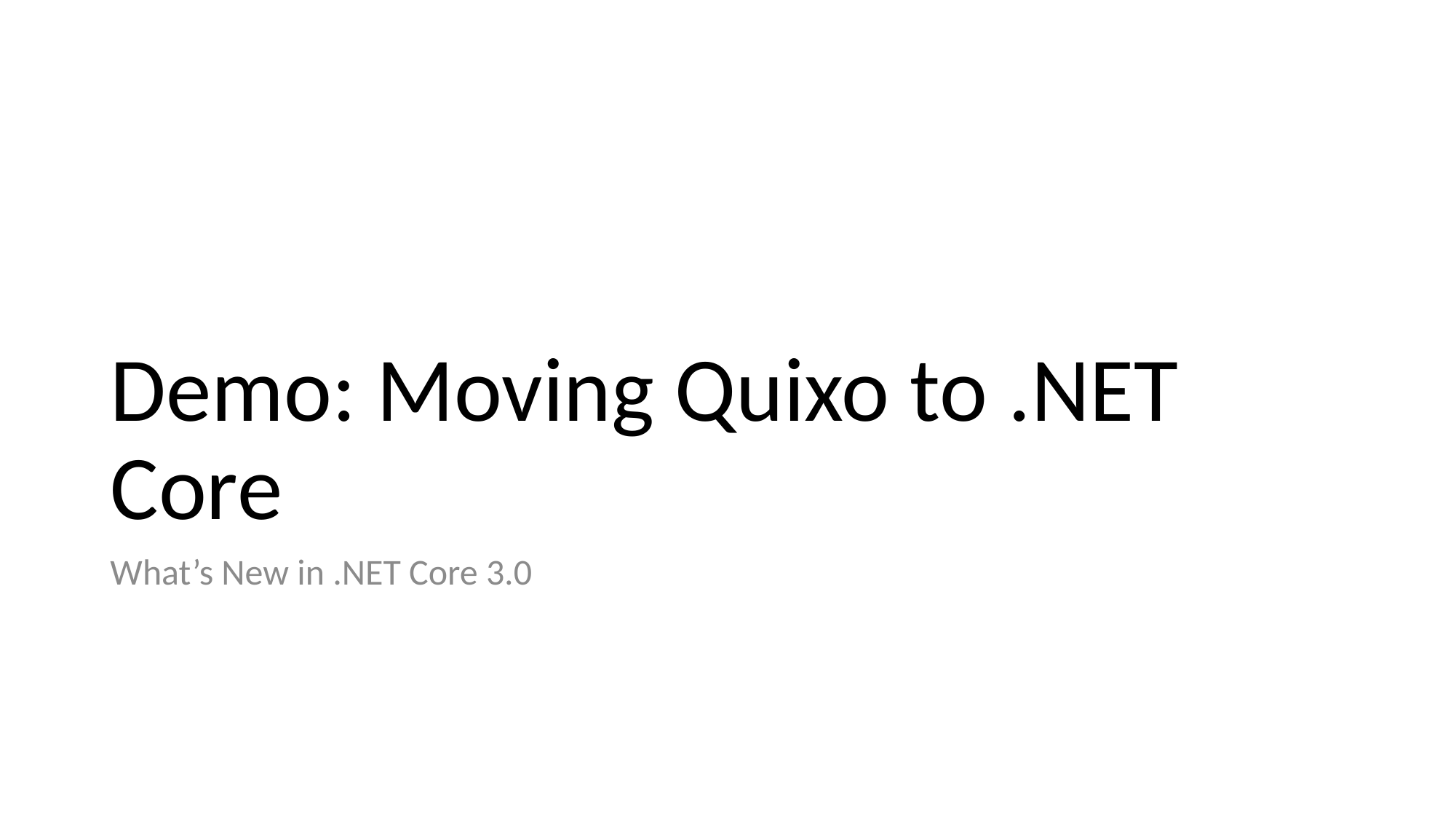

# Demo: Moving Quixo to .NET Core
What’s New in .NET Core 3.0